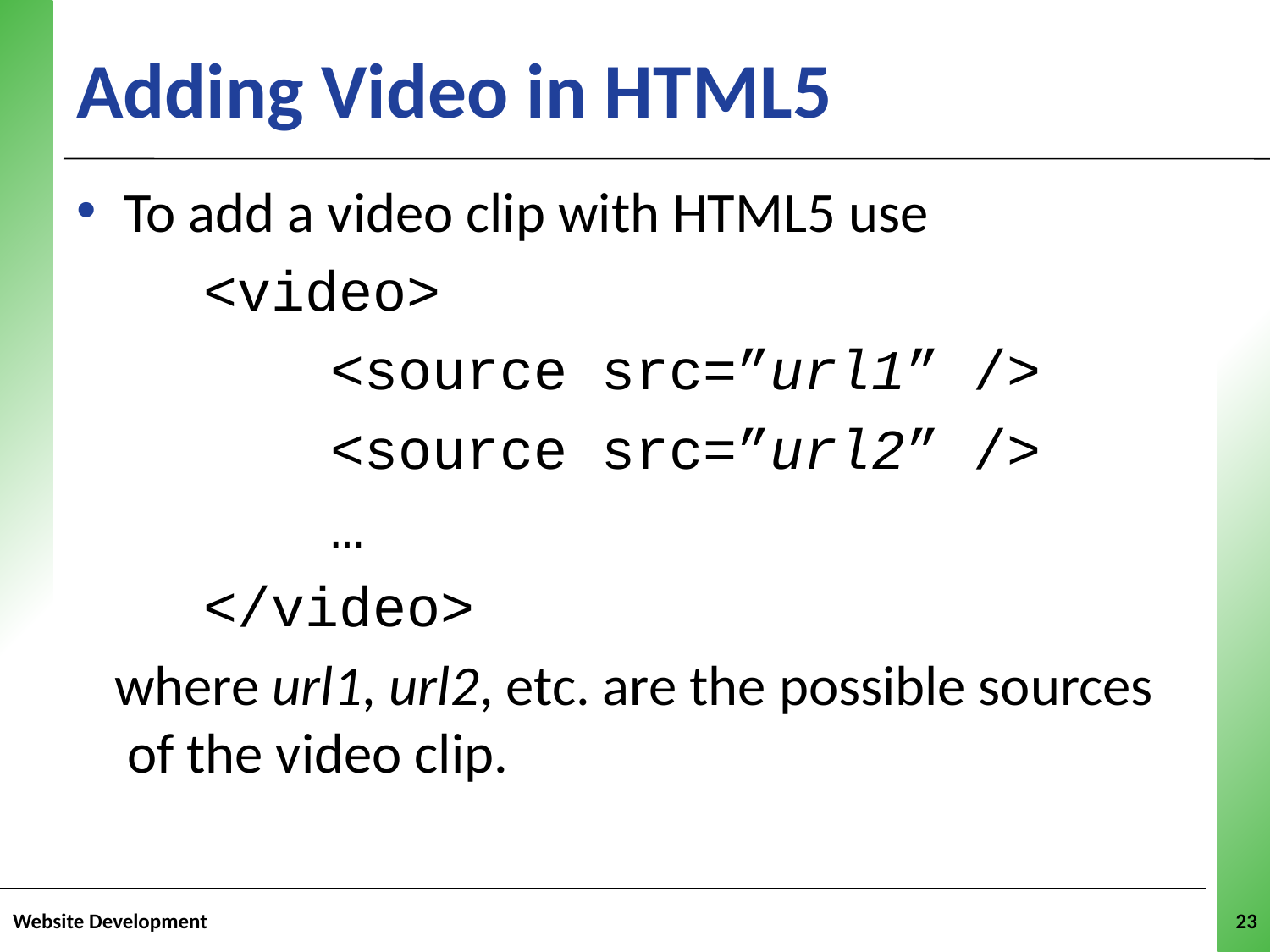

# Adding Video in HTML5
To add a video clip with HTML5 use
	<video>
		<source src=”url1” />
		<source src=”url2” />
		…
	</video>
   where url1, url2, etc. are the possible sources         of the video clip.
Website Development
23